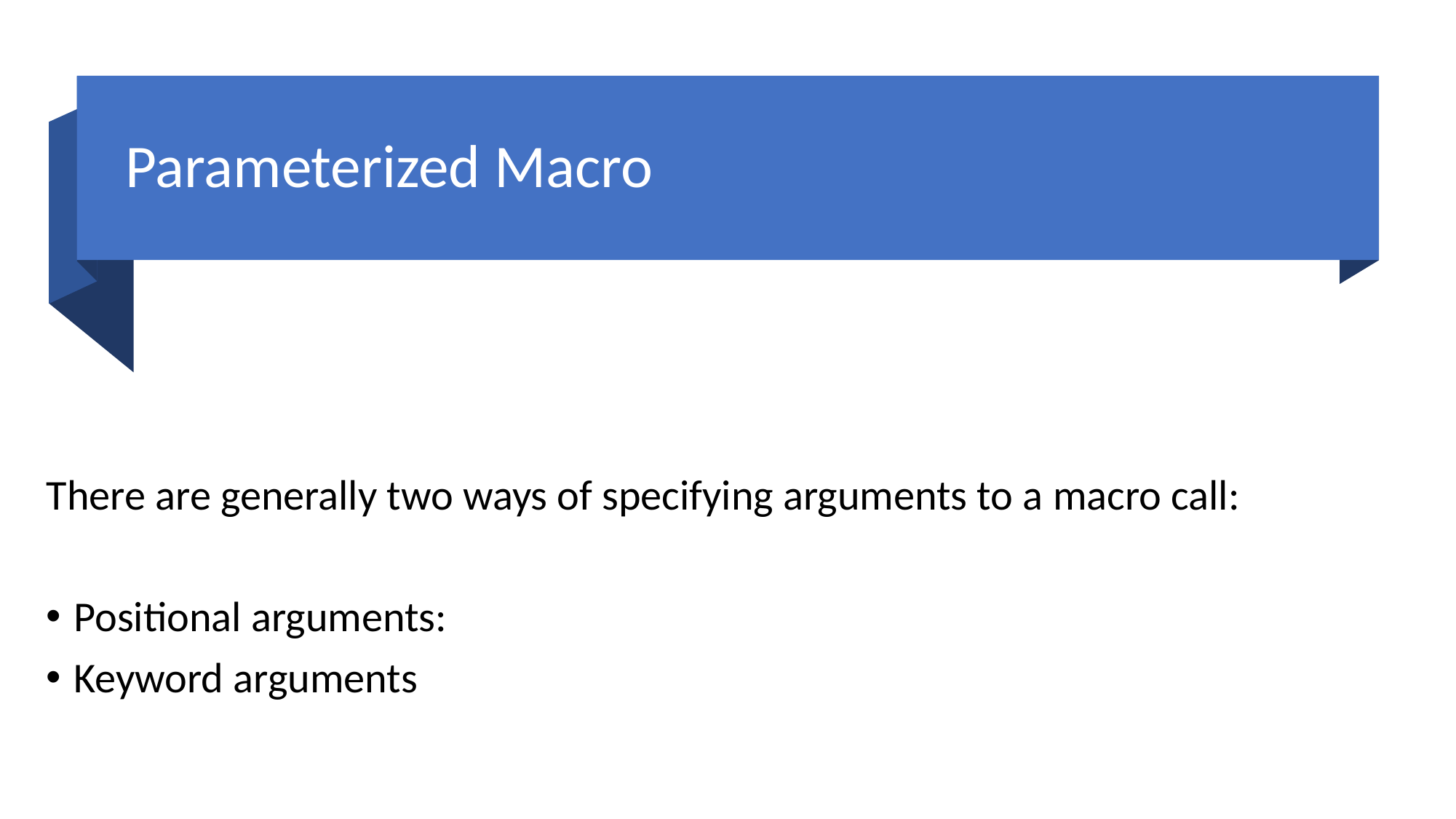

# Parameterized Macro

There are generally two ways of specifying arguments to a macro call:

Positional arguments:
Keyword arguments
27